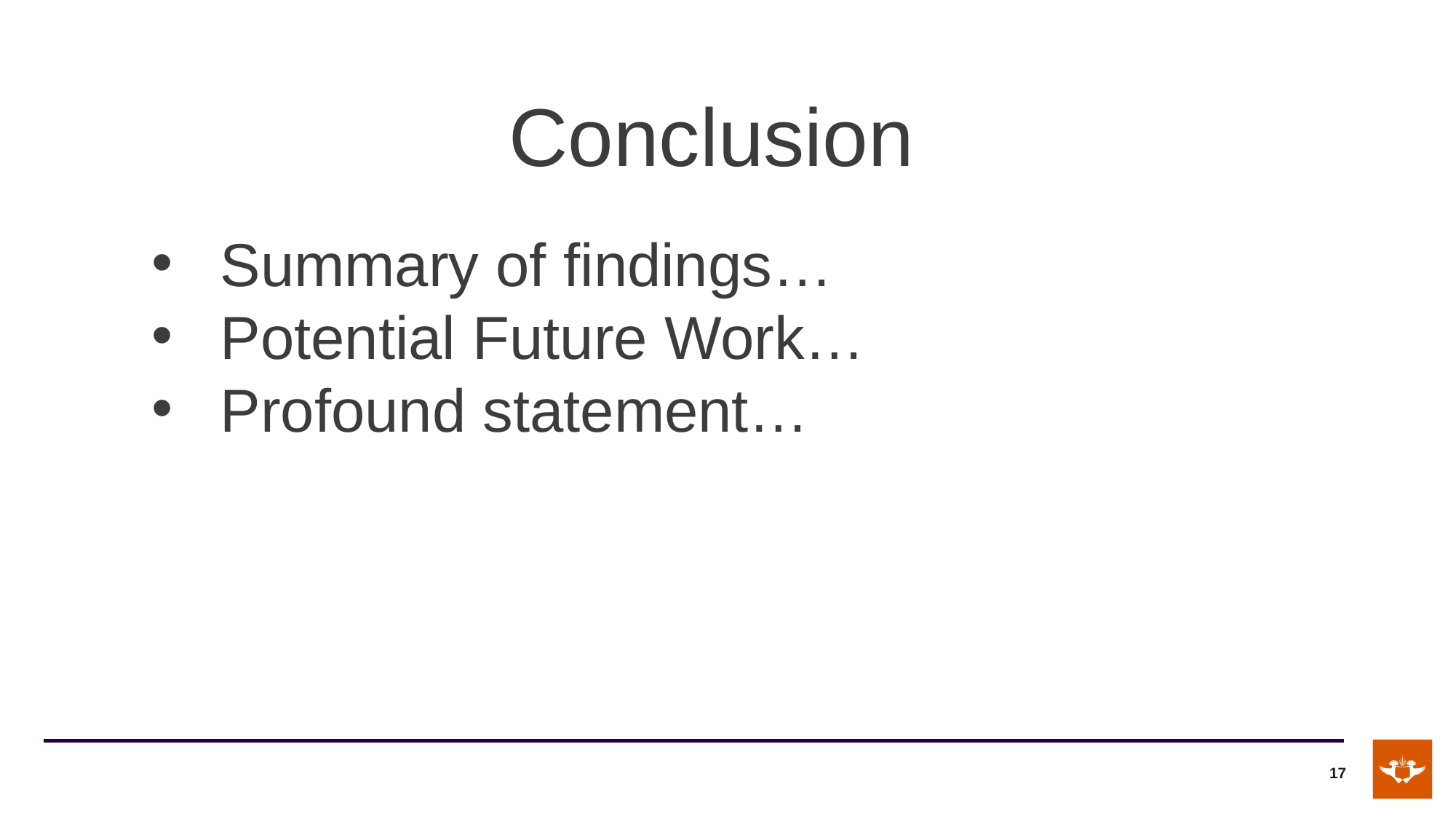

Conclusion
Summary of findings…
Potential Future Work…
Profound statement…